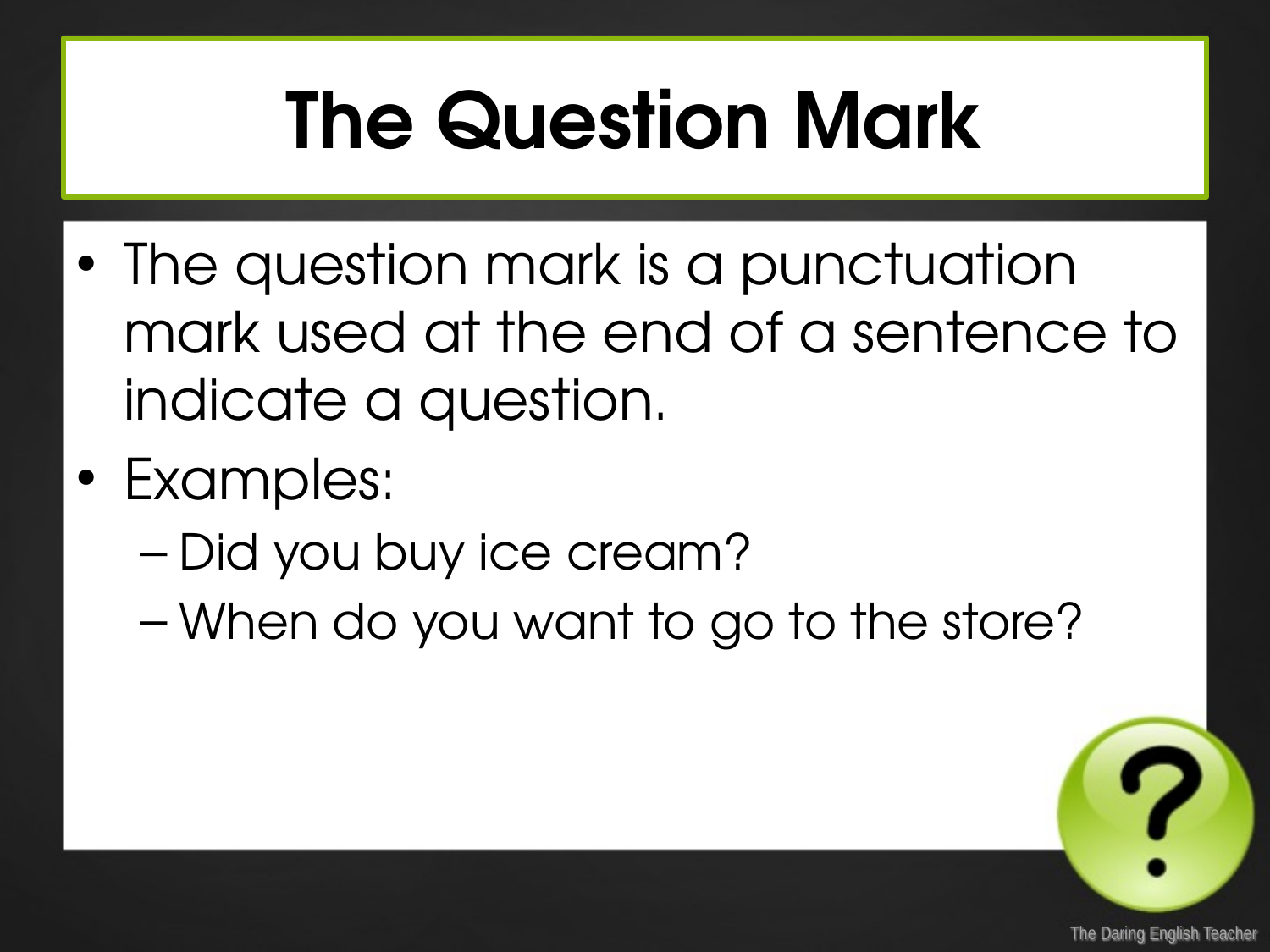

# The Question Mark
The question mark is a punctuation mark used at the end of a sentence to indicate a question.
Examples:
Did you buy ice cream?
When do you want to go to the store?